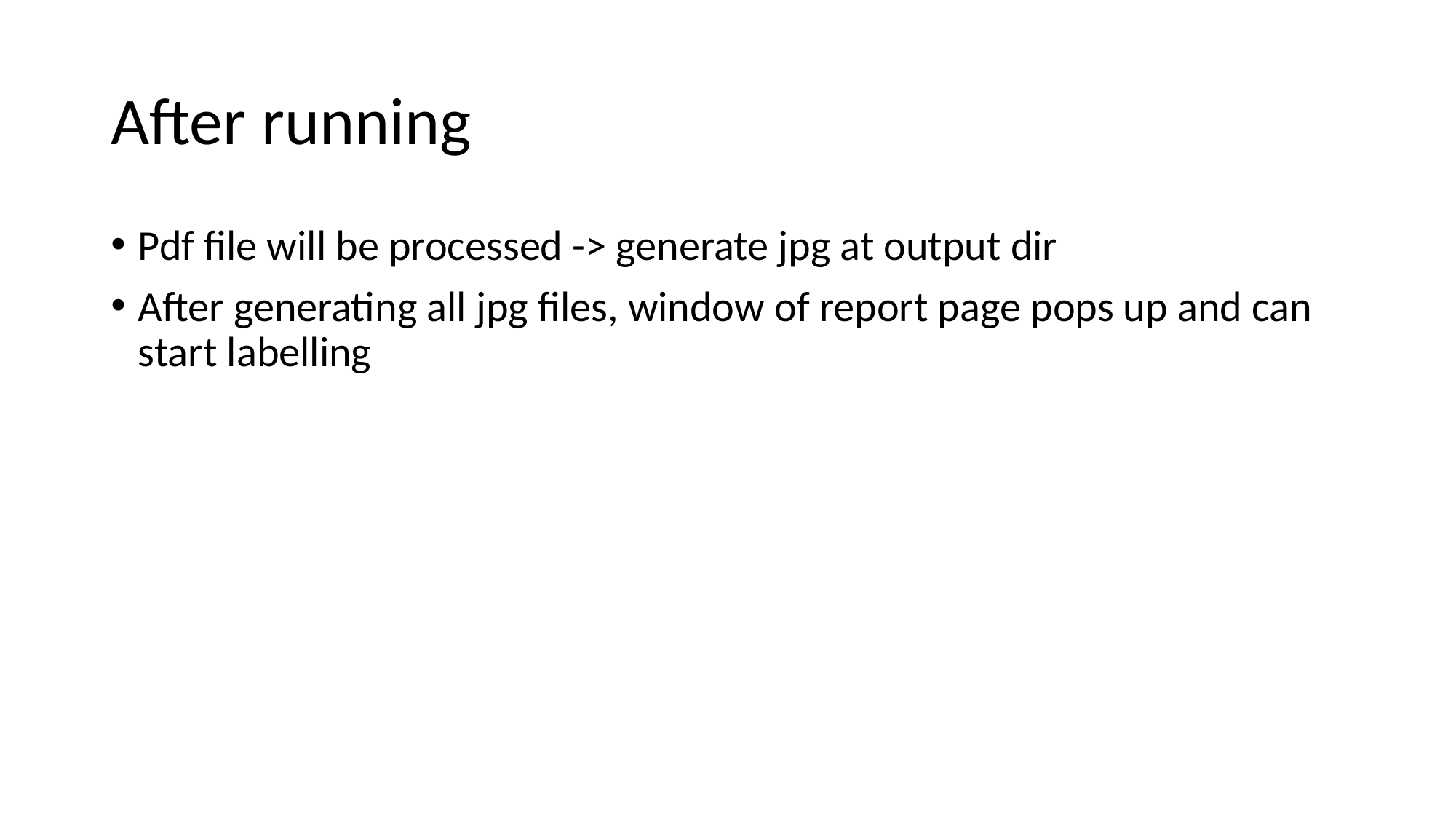

# After running
Pdf file will be processed -> generate jpg at output dir
After generating all jpg files, window of report page pops up and can start labelling